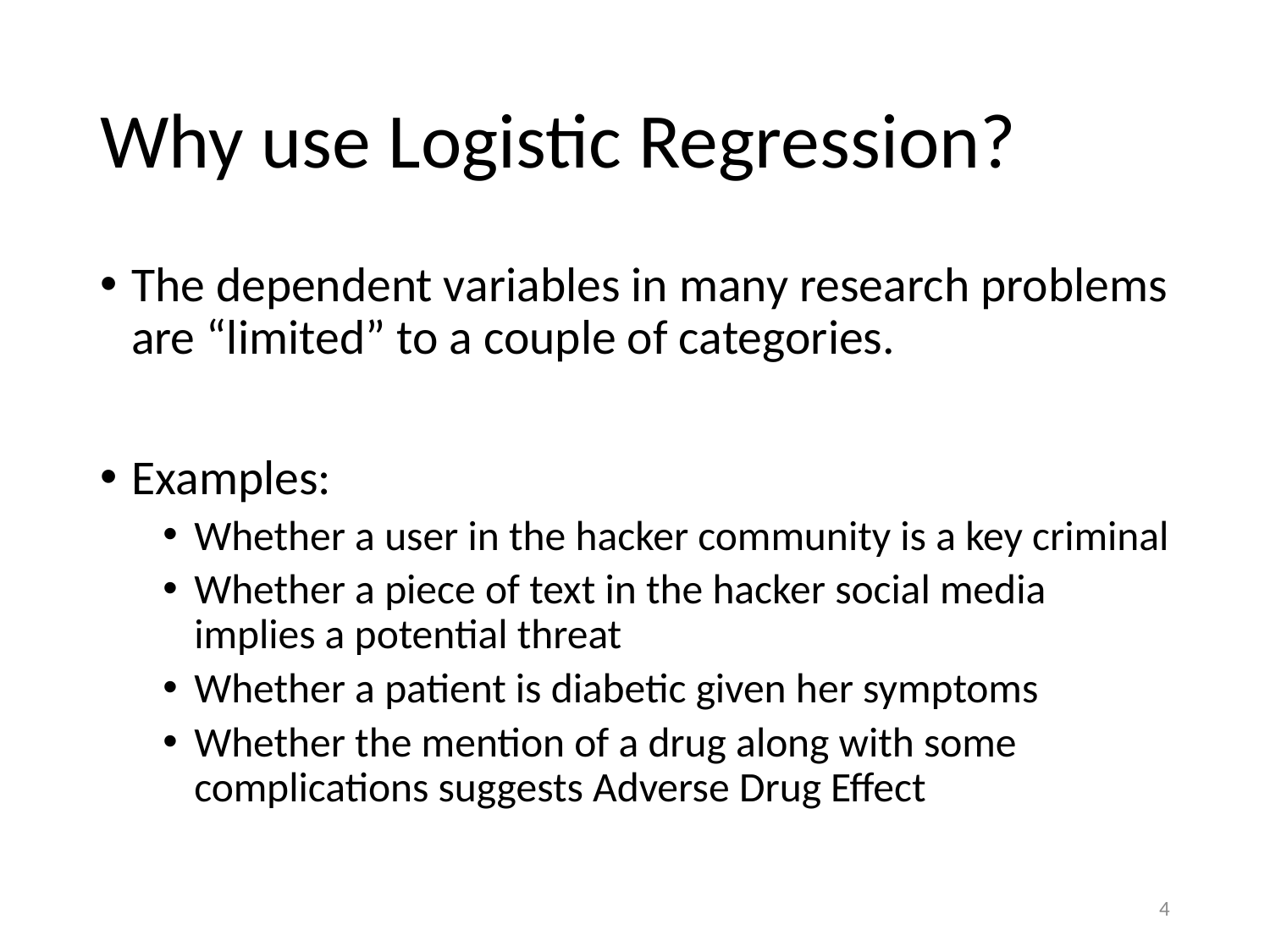

# Why use Logistic Regression?
The dependent variables in many research problems are “limited” to a couple of categories.

Examples:
Whether a user in the hacker community is a key criminal
Whether a piece of text in the hacker social media implies a potential threat
Whether a patient is diabetic given her symptoms
Whether the mention of a drug along with some complications suggests Adverse Drug Effect

4